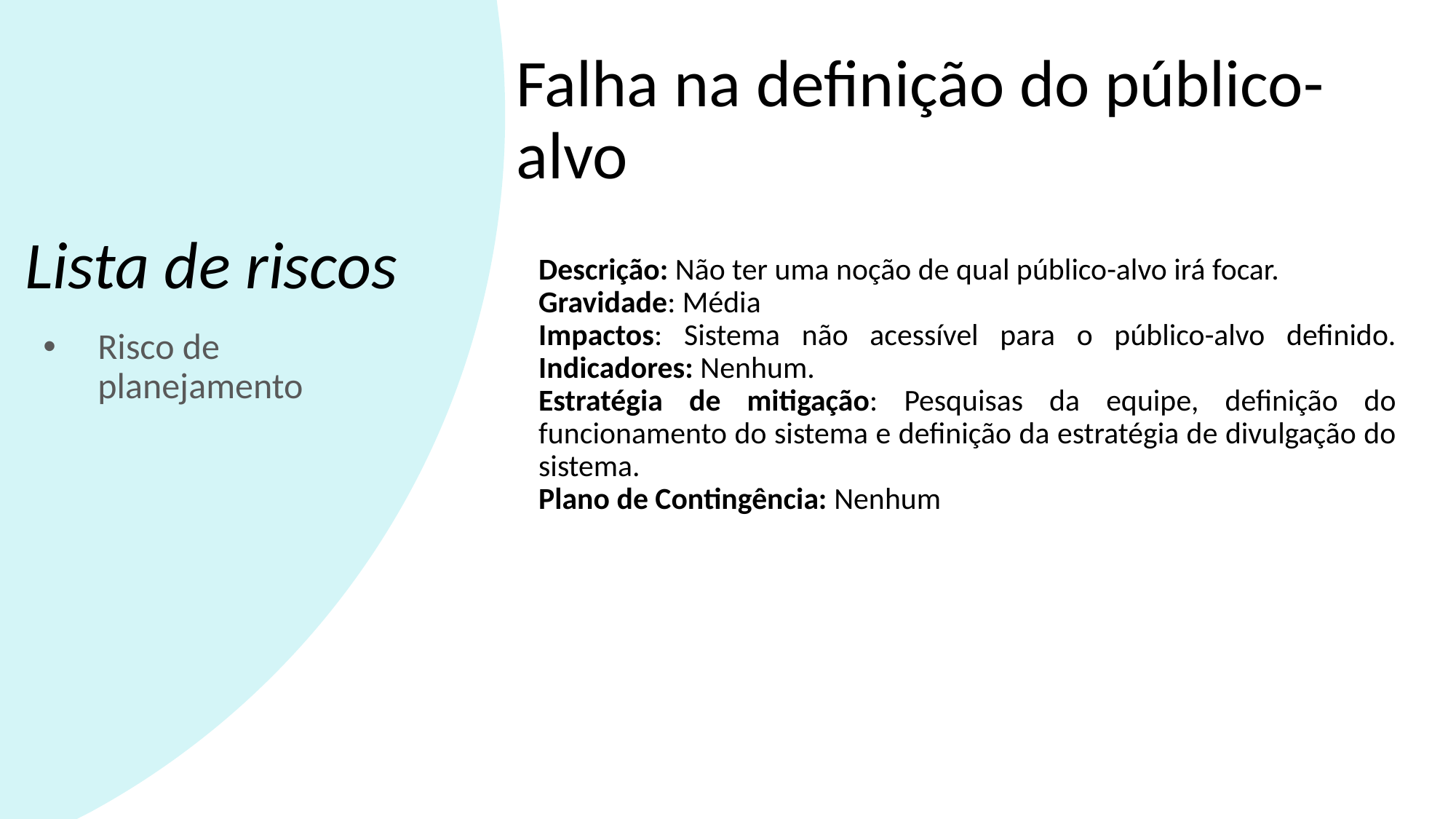

Falha na definição do público-alvo
# Lista de riscos
Descrição: Não ter uma noção de qual público-alvo irá focar.
Gravidade: Média
Impactos: Sistema não acessível para o público-alvo definido. Indicadores: Nenhum.
Estratégia de mitigação: Pesquisas da equipe, definição do funcionamento do sistema e definição da estratégia de divulgação do sistema.
Plano de Contingência: Nenhum
Risco de planejamento